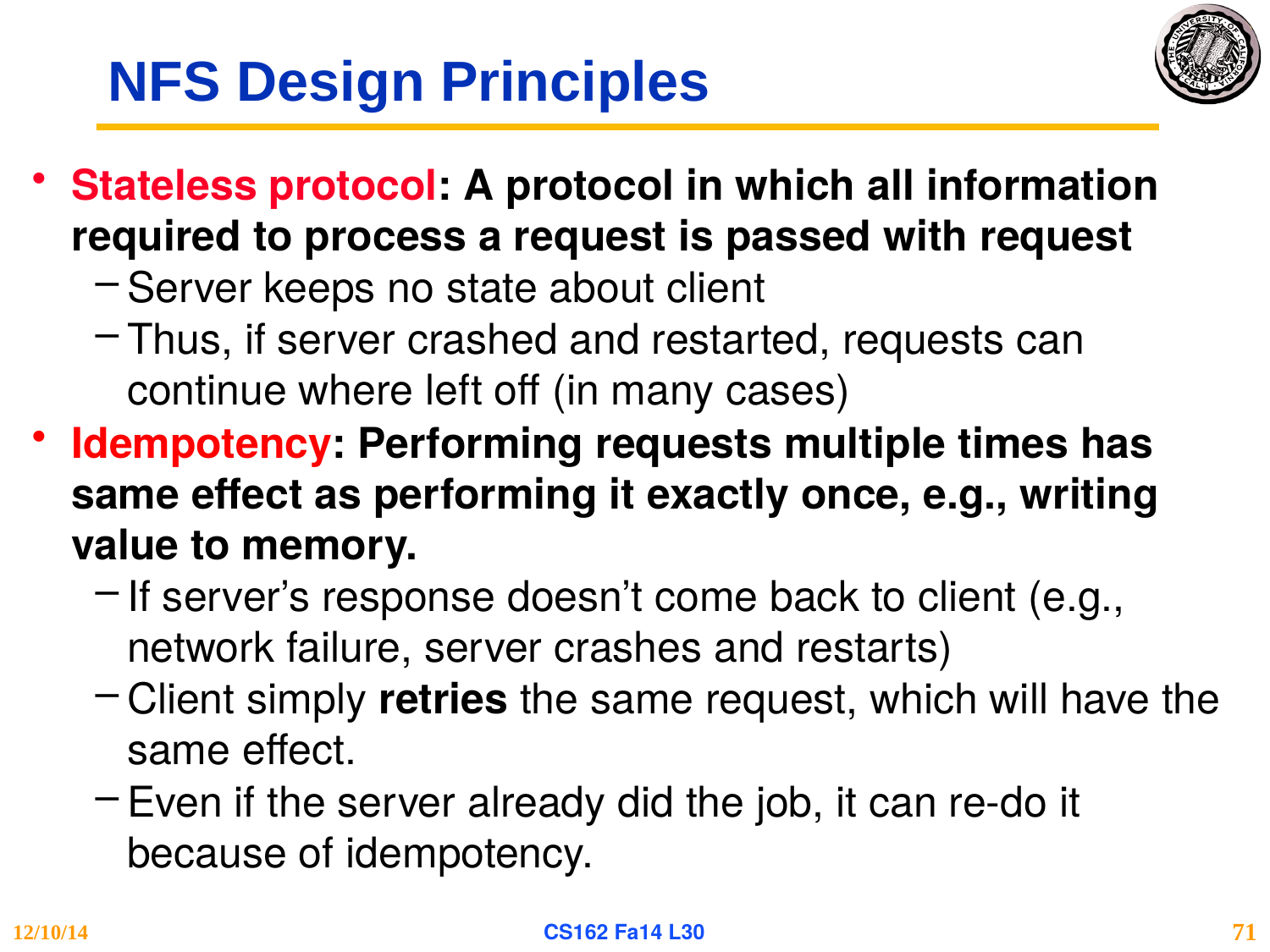

# NFS Design Principles
Stateless protocol: A protocol in which all information required to process a request is passed with request
Server keeps no state about client
Thus, if server crashed and restarted, requests can continue where left off (in many cases)
Idempotency: Performing requests multiple times has same effect as performing it exactly once, e.g., writing value to memory.
If server’s response doesn’t come back to client (e.g., network failure, server crashes and restarts)
Client simply retries the same request, which will have the same effect.
Even if the server already did the job, it can re-do it because of idempotency.

12/10/14
CS162 Fa14 L30
71